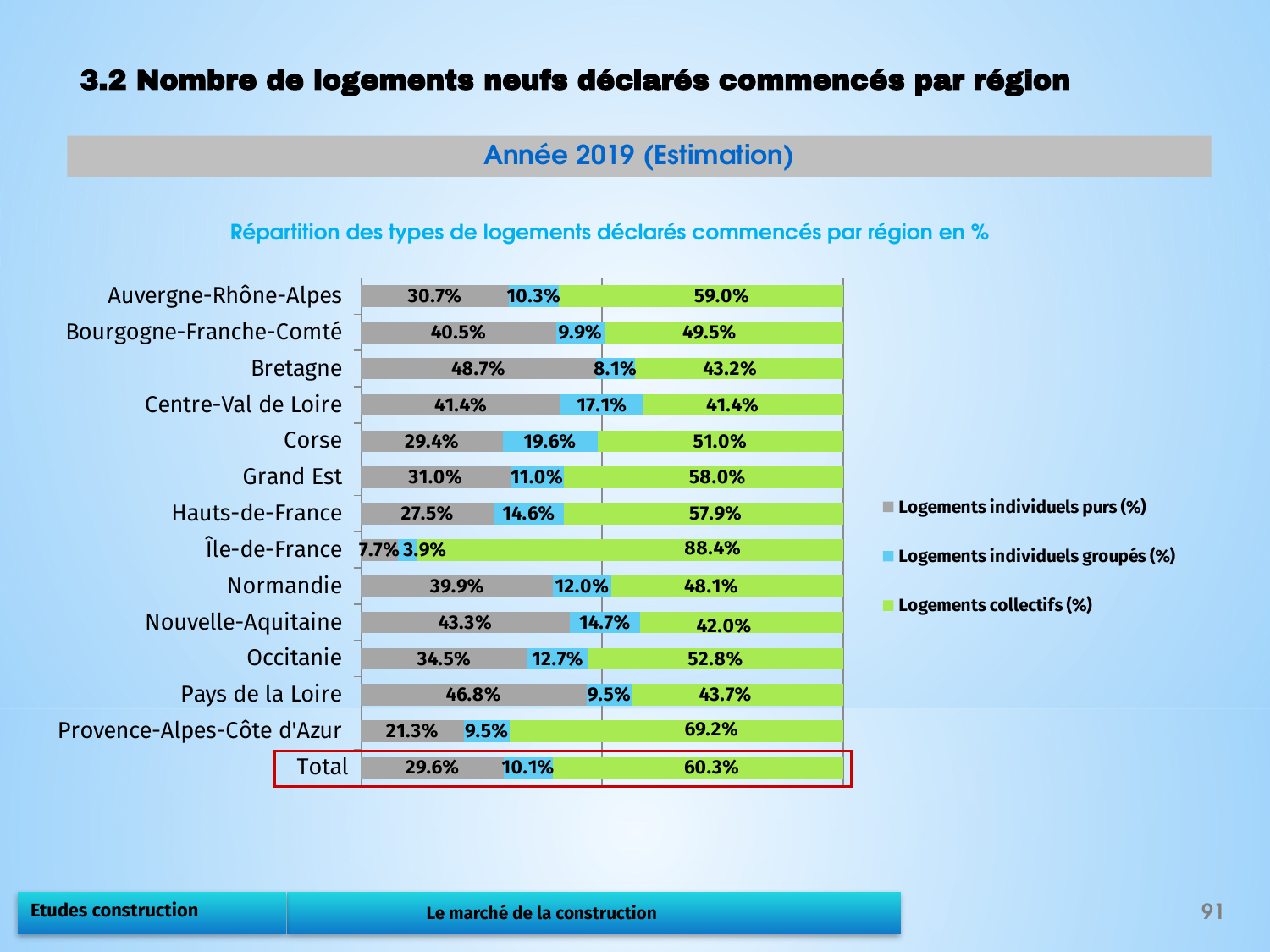

3.2 Nombre de logements neufs déclarés commencés par région
Année 2019 (Estimation)
Répartition des types de logements déclarés commencés par région en %

### Chart

| Category | Logements individuels purs (%) | Logements individuels groupés (%) | Logements collectifs (%) |
|---|---|---|---|
|  Auvergne-Rhône-Alpes  | 0.30711610486891383 | 0.10299625468164794 | 0.5898876404494382 |
|  Bourgogne-Franche-Comté  | 0.40540540540540543 | 0.0990990990990991 | 0.4954954954954955 |
|  Bretagne  | 0.48717948717948717 | 0.0811965811965812 | 0.43162393162393164 |
|  Centre-Val de Loire  | 0.4144144144144144 | 0.17117117117117117 | 0.4144144144144144 |
|  Corse  | 0.29411764705882354 | 0.19607843137254902 | 0.5098039215686274 |
|  Grand Est  | 0.31020408163265306 | 0.11020408163265306 | 0.5795918367346938 |
|  Hauts-de-France  | 0.275 | 0.14583333333333334 | 0.5791666666666667 |
|  Île-de-France  | 0.07701564380264742 | 0.03850782190132371 | 0.8844765342960289 |
|  Normandie  | 0.3987341772151899 | 0.12025316455696203 | 0.4810126582278481 |
|  Nouvelle-Aquitaine  | 0.43283582089552236 | 0.14676616915422885 | 0.42039800995024873 |
|  Occitanie  | 0.34467120181405897 | 0.12698412698412698 | 0.528344671201814 |
|  Pays de la Loire  | 0.467680608365019 | 0.09505703422053231 | 0.4372623574144487 |
|  Provence-Alpes-Côte d'Azur  | 0.2132564841498559 | 0.09510086455331412 | 0.69164265129683 |
| Total | 0.2963709677419355 | 0.10080645161290322 | 0.6028225806451613 |
91